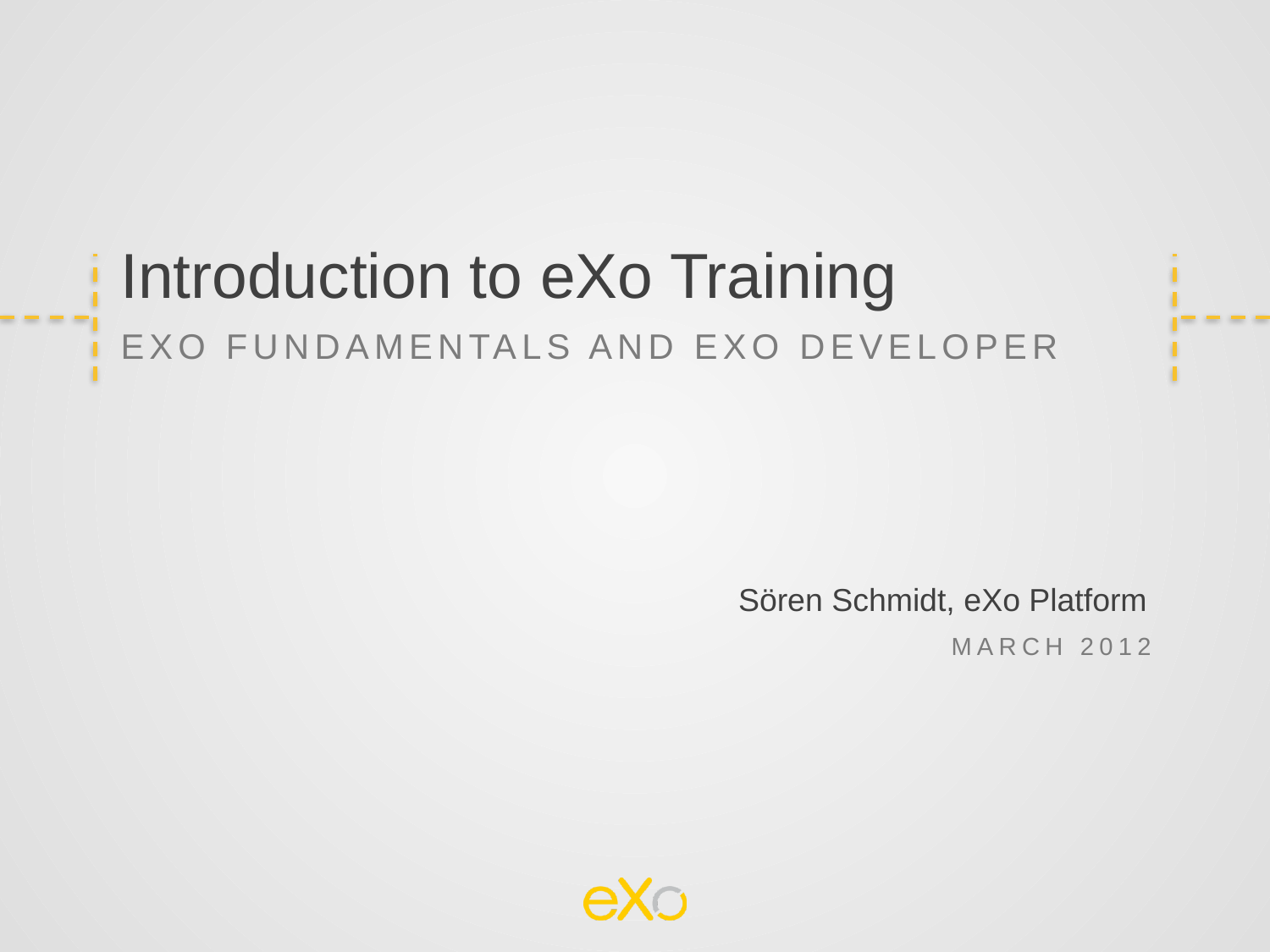

Introduction to eXo Training
eXo Fundamentals and eXo Developer
Sören Schmidt, eXo Platform
March 2012